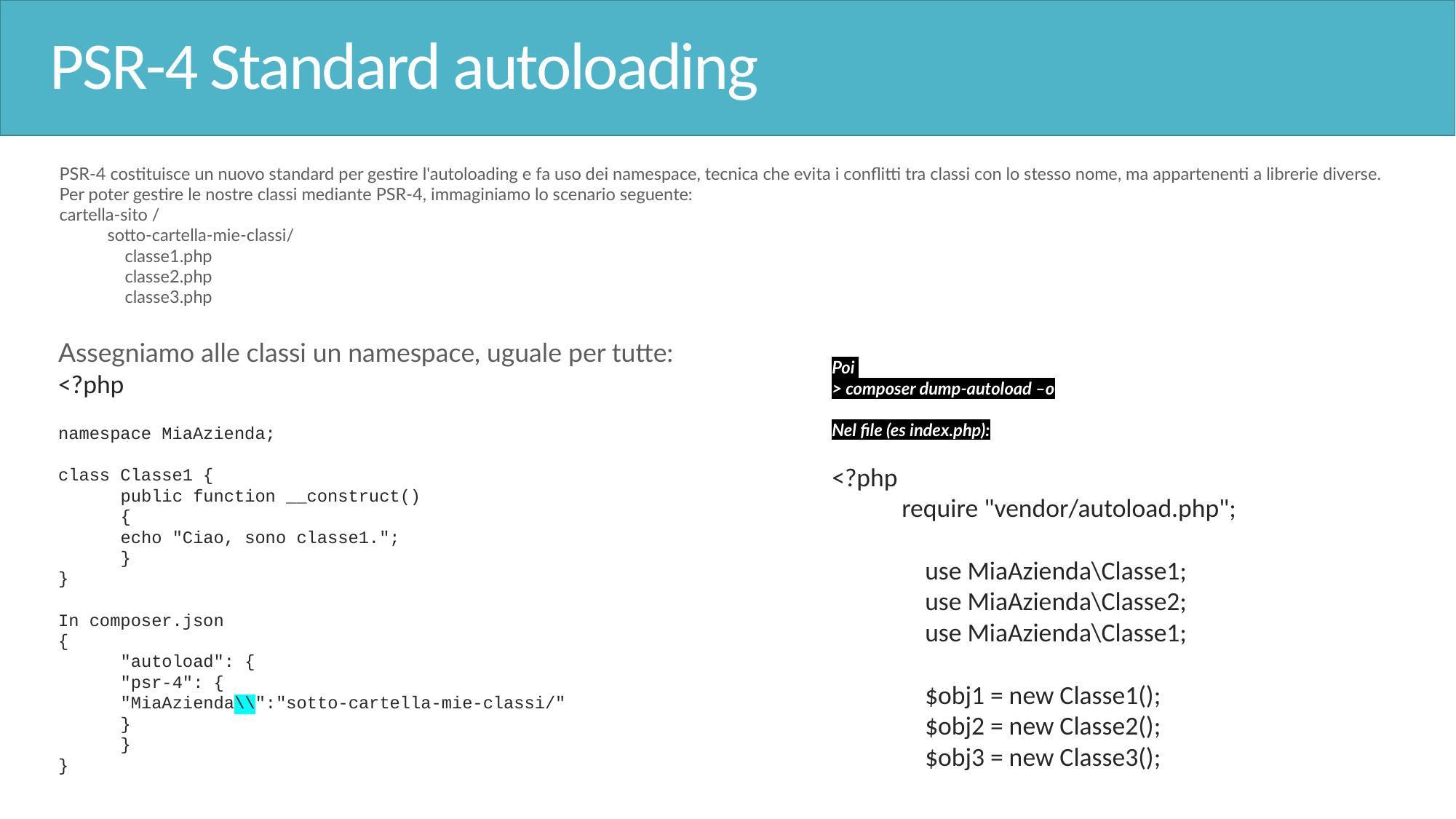

# PSR-4 Standard autoloading
PSR-4 costituisce un nuovo standard per gestire l'autoloading e fa uso dei namespace, tecnica che evita i conflitti tra classi con lo stesso nome, ma appartenenti a librerie diverse.
Per poter gestire le nostre classi mediante PSR-4, immaginiamo lo scenario seguente:
cartella-sito /
           sotto-cartella-mie-classi/
               classe1.php
               classe2.php
               classe3.php

Assegniamo alle classi un namespace, uguale per tutte:
<?php

namespace MiaAzienda;

class Classe1 {
	public function __construct()
	{
		echo "Ciao, sono classe1.";
	}
}

In composer.json
{
	"autoload": {
		"psr-4": {
			"MiaAzienda\\":"sotto-cartella-mie-classi/"
		}
	}
}

Poi
> composer dump-autoload –o

Nel file (es index.php):

<?php
            require "vendor/autoload.php";

                use MiaAzienda\Classe1;
                use MiaAzienda\Classe2;
                use MiaAzienda\Classe1;

                $obj1 = new Classe1();
                $obj2 = new Classe2();
                $obj3 = new Classe3();